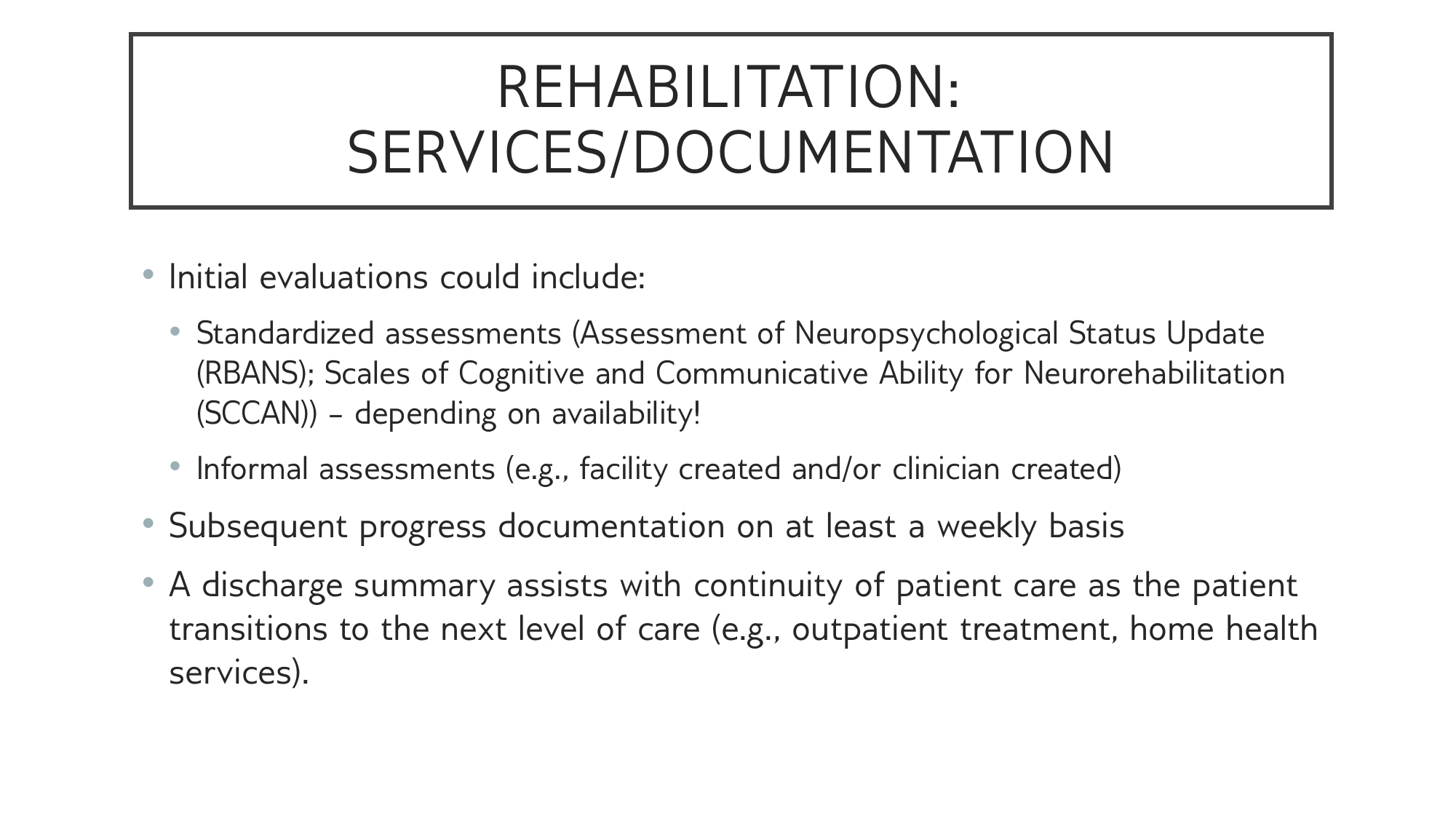

# Rehabilitation: Services/Documentation
Initial evaluations could include:
Standardized assessments (Assessment of Neuropsychological Status Update (RBANS); Scales of Cognitive and Communicative Ability for Neurorehabilitation (SCCAN)) – depending on availability!
Informal assessments (e.g., facility created and/or clinician created)
Subsequent progress documentation on at least a weekly basis
A discharge summary assists with continuity of patient care as the patient transitions to the next level of care (e.g., outpatient treatment, home health services).